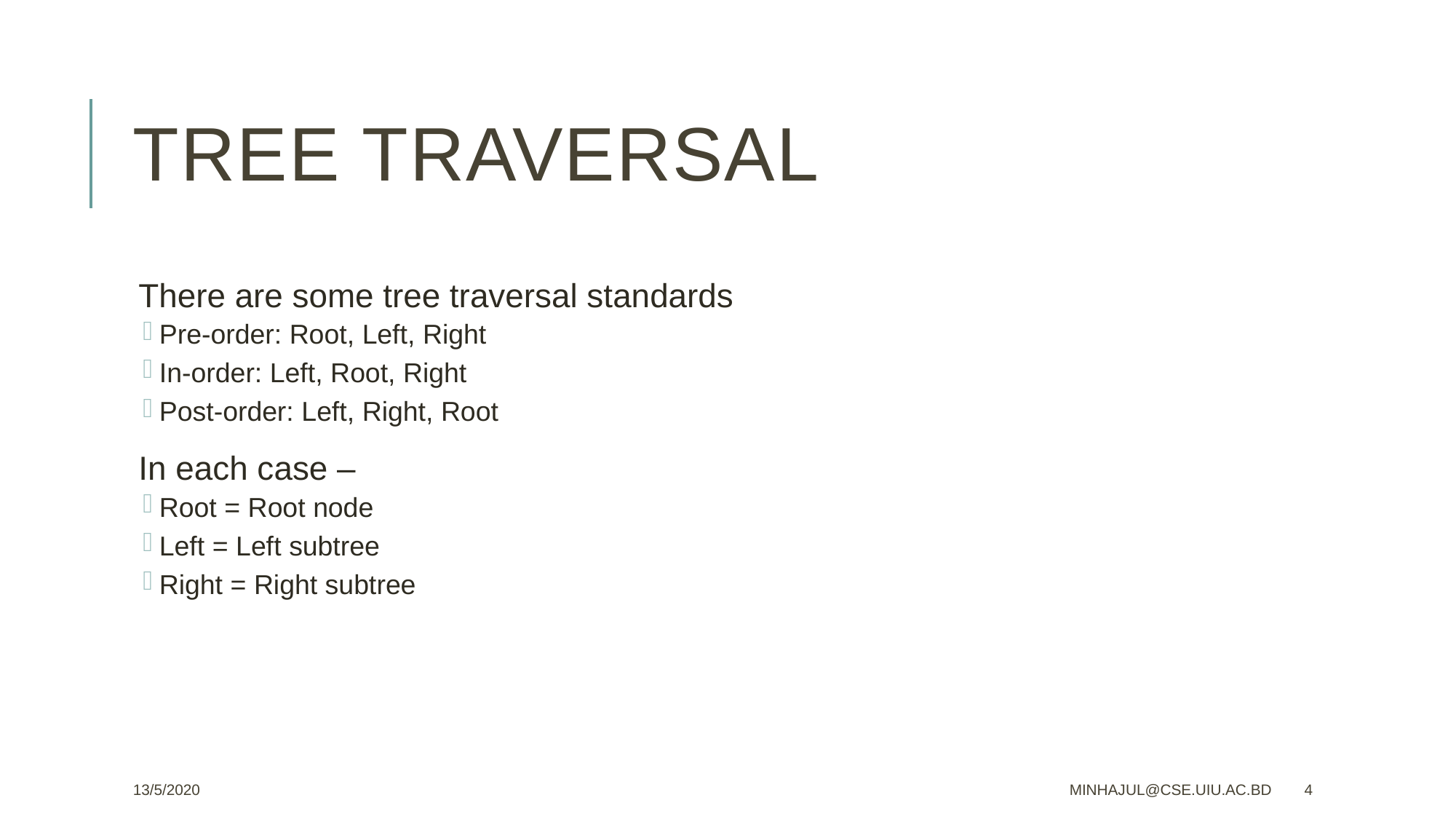

# Tree traversal
There are some tree traversal standards
Pre-order: Root, Left, Right
In-order: Left, Root, Right
Post-order: Left, Right, Root
In each case –
Root = Root node
Left = Left subtree
Right = Right subtree
13/5/2020
minhajul@cse.uiu.ac.bd
4